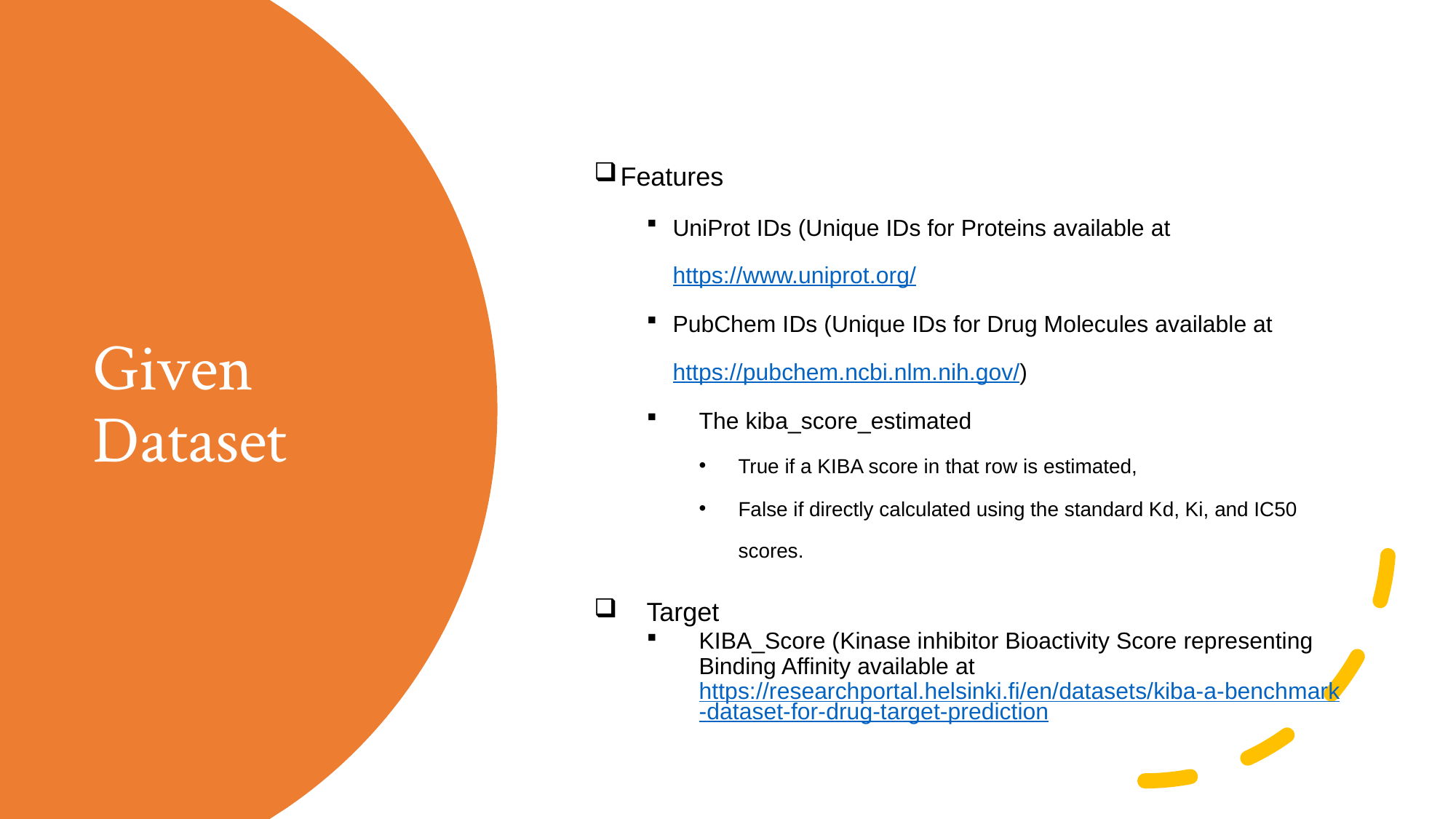

Features
UniProt IDs (Unique IDs for Proteins available at https://www.uniprot.org/
PubChem IDs (Unique IDs for Drug Molecules available at https://pubchem.ncbi.nlm.nih.gov/)
The kiba_score_estimated
True if a KIBA score in that row is estimated,
False if directly calculated using the standard Kd, Ki, and IC50 scores.

Target
KIBA_Score (Kinase inhibitor Bioactivity Score representing Binding Affinity available at https://researchportal.helsinki.fi/en/datasets/kiba-a-benchmark-dataset-for-drug-target-prediction

# Given Dataset